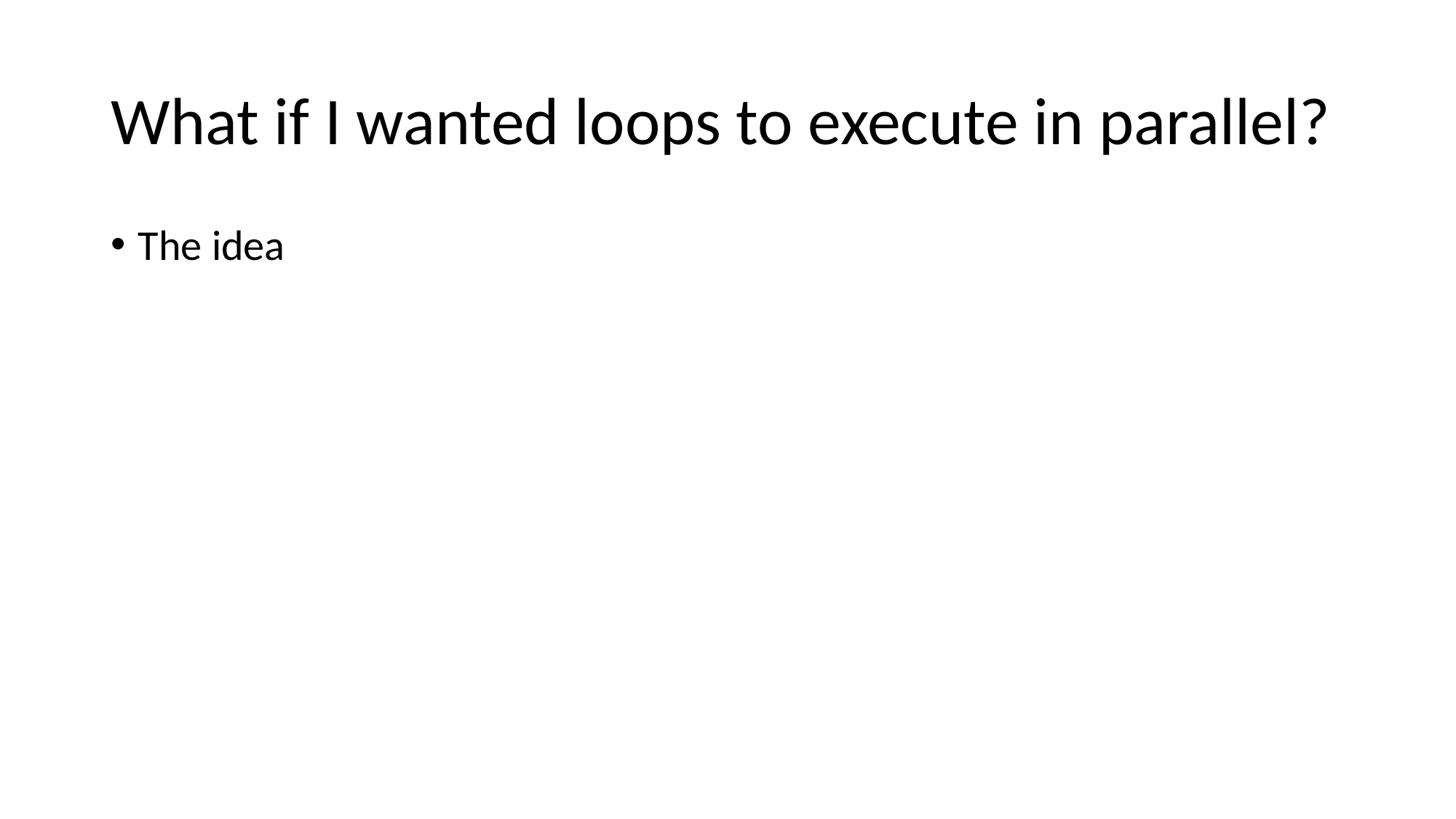

# What if I wanted loops to execute in parallel?
The idea